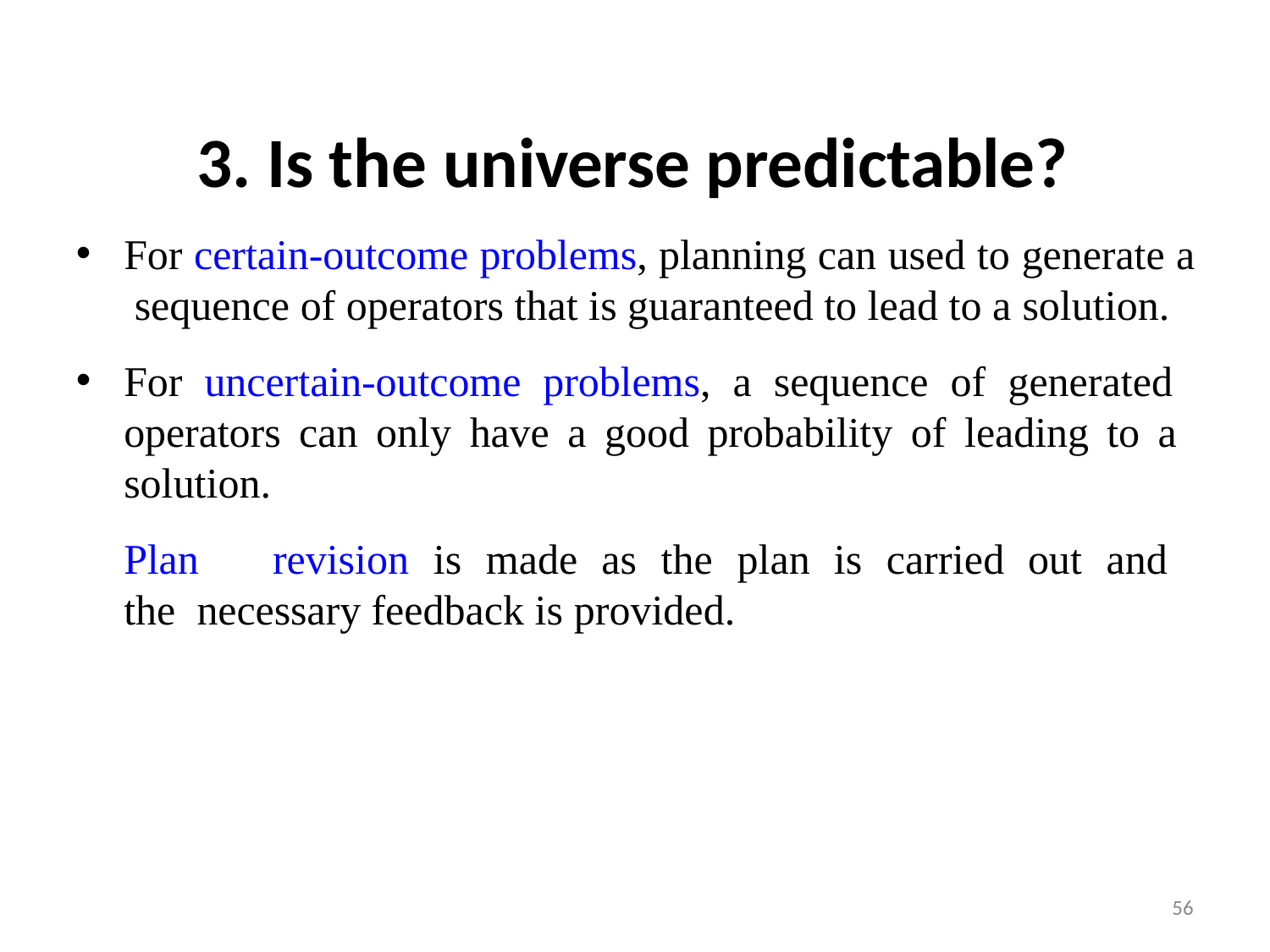

# 3. Is the universe predictable?
For certain-outcome problems, planning can used to generate a  sequence of operators that is guaranteed to lead to a solution.
For uncertain-outcome problems, a sequence of generated  operators can only have a good probability of leading to a  solution.
Plan	revision	is	made	as	the	plan	is	carried	out	and	the  necessary feedback is provided.
56